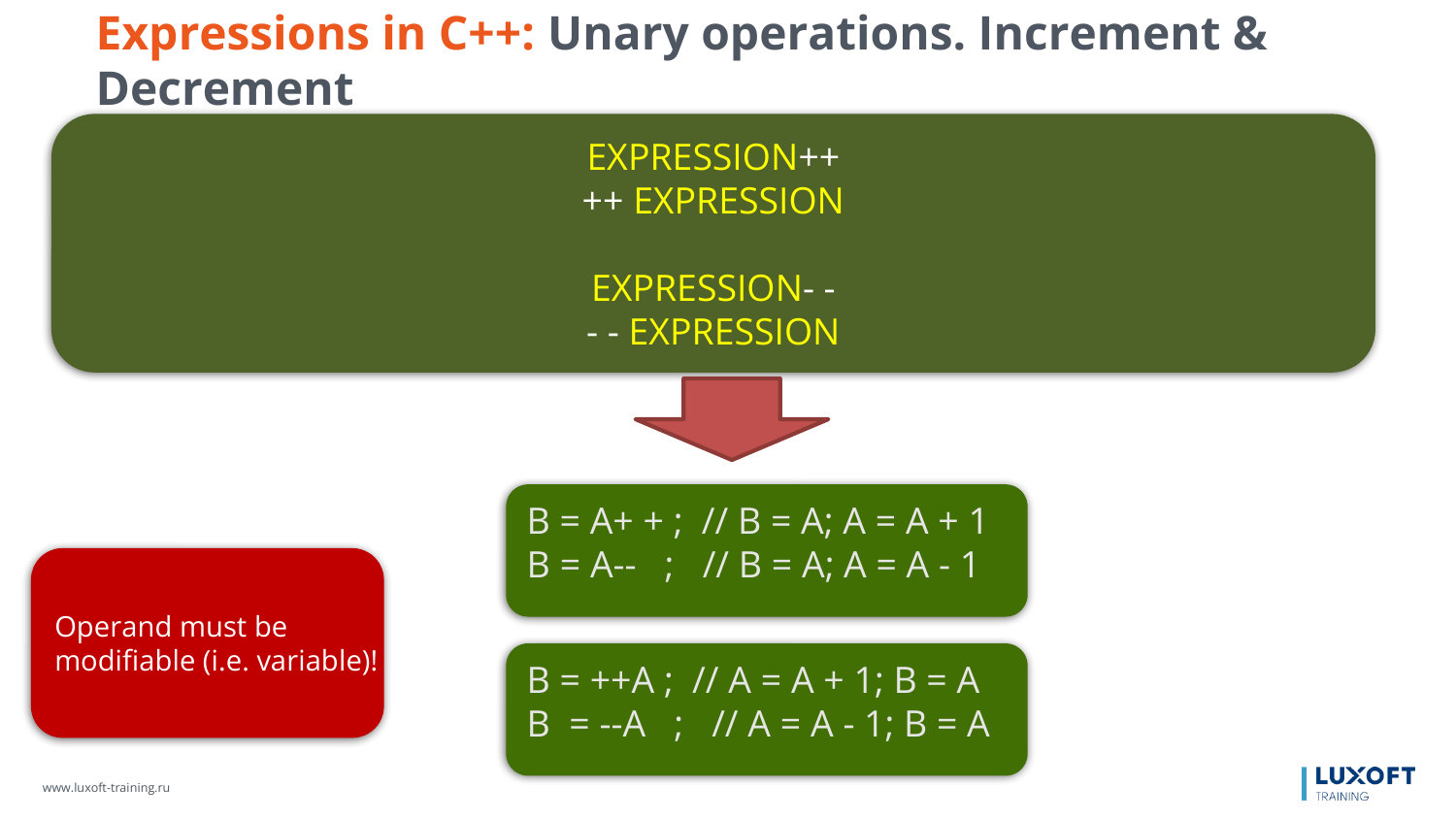

Expressions in C++: Unary operations. Increment & Decrement
EXPRESSION++
++ EXPRESSION

EXPRESSION- -
- - EXPRESSION

B = A+ + ;  // B = A; A = A + 1
B = A--   ;   // B = A; A = A - 1
Operand must be
modifiable (i.e. variable)!
B = ++A ;  // A = A + 1; B = A
B  = --A   ;   // A = A - 1; B = A